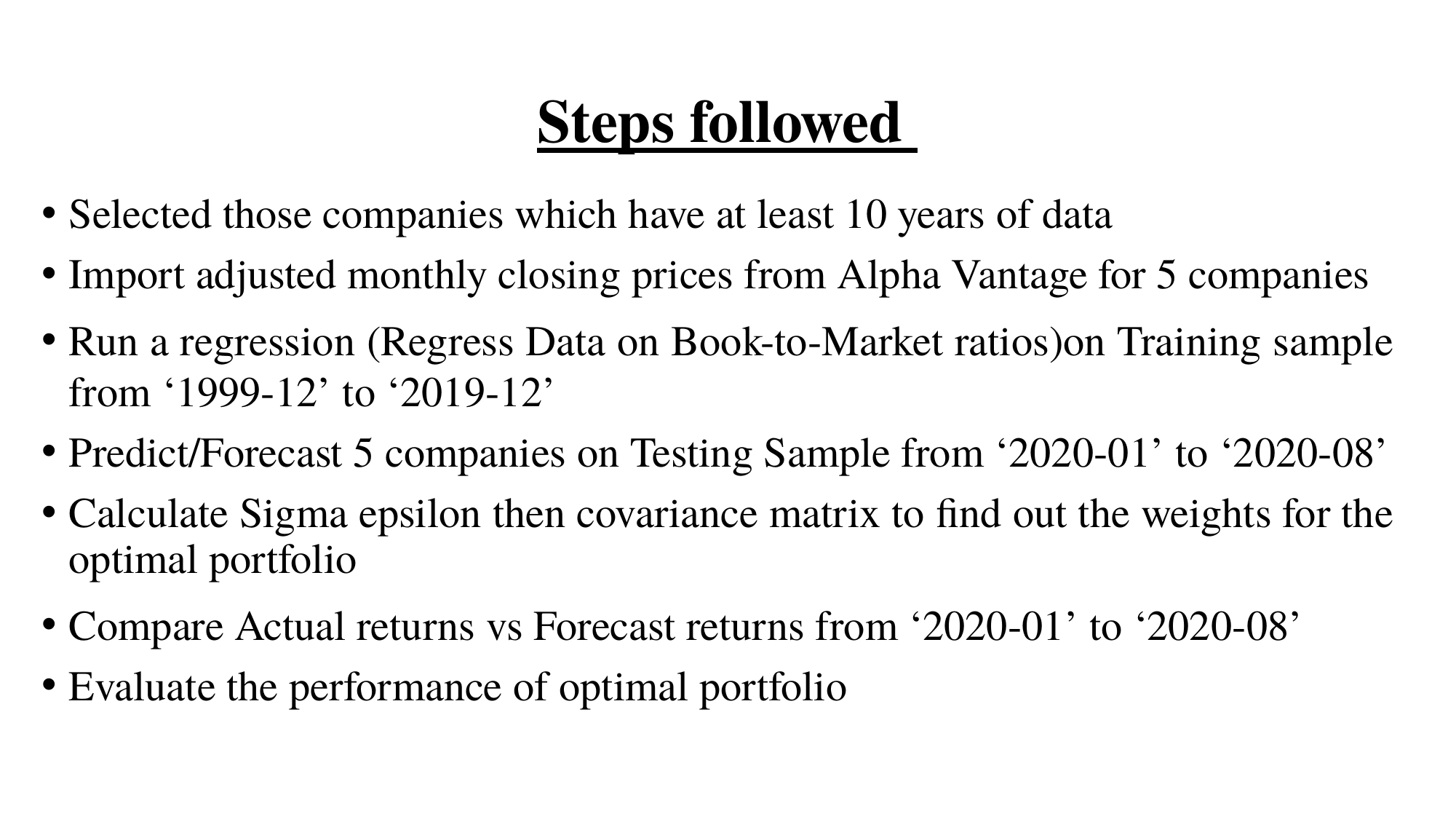

# Steps followed
Selected those companies which have at least 10 years of data
Import adjusted monthly closing prices from Alpha Vantage for 5 companies
Run a regression (Regress Data on Book-to-Market ratios)on Training sample from ‘1999-12’ to ‘2019-12’
Predict/Forecast 5 companies on Testing Sample from ‘2020-01’ to ‘2020-08’
Calculate Sigma epsilon then covariance matrix to find out the weights for the optimal portfolio
Compare Actual returns vs Forecast returns from ‘2020-01’ to ‘2020-08’
Evaluate the performance of optimal portfolio